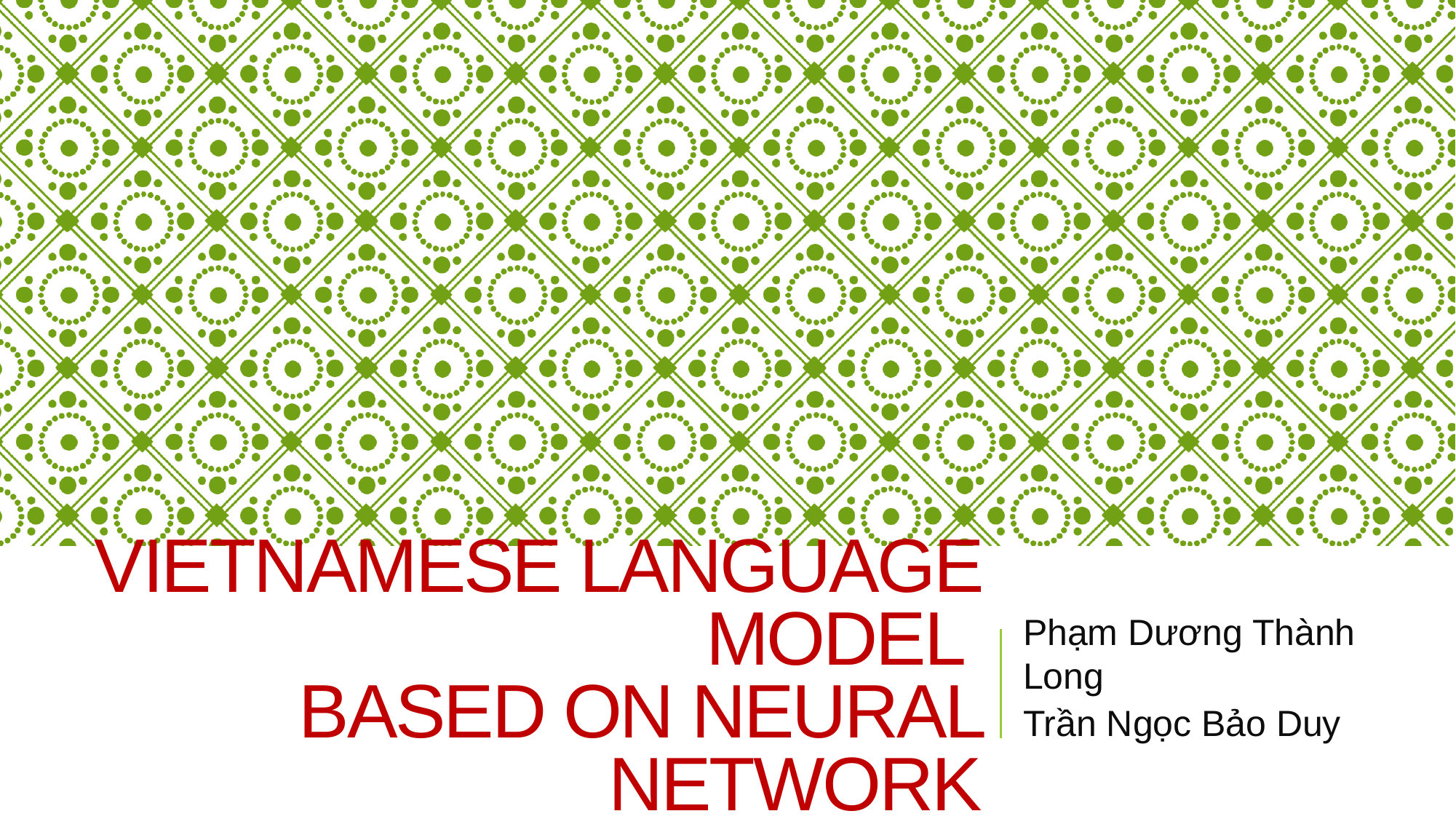

# Vietnamese Language model Based on Neural network
Phạm Dương Thành Long
Trần Ngọc Bảo Duy